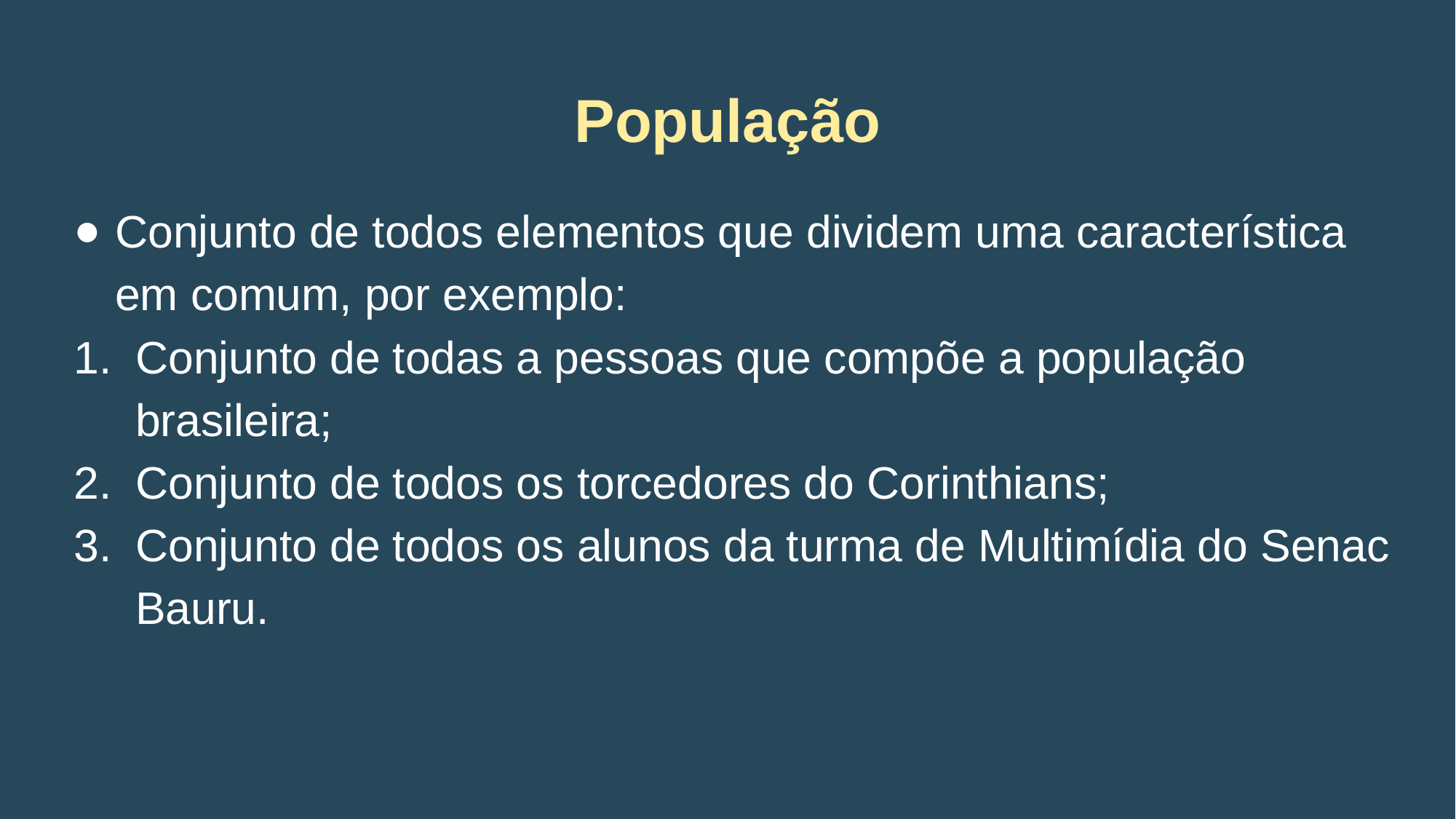

# População
Conjunto de todos elementos que dividem uma característica em comum, por exemplo:
Conjunto de todas a pessoas que compõe a população brasileira;
Conjunto de todos os torcedores do Corinthians;
Conjunto de todos os alunos da turma de Multimídia do Senac Bauru.